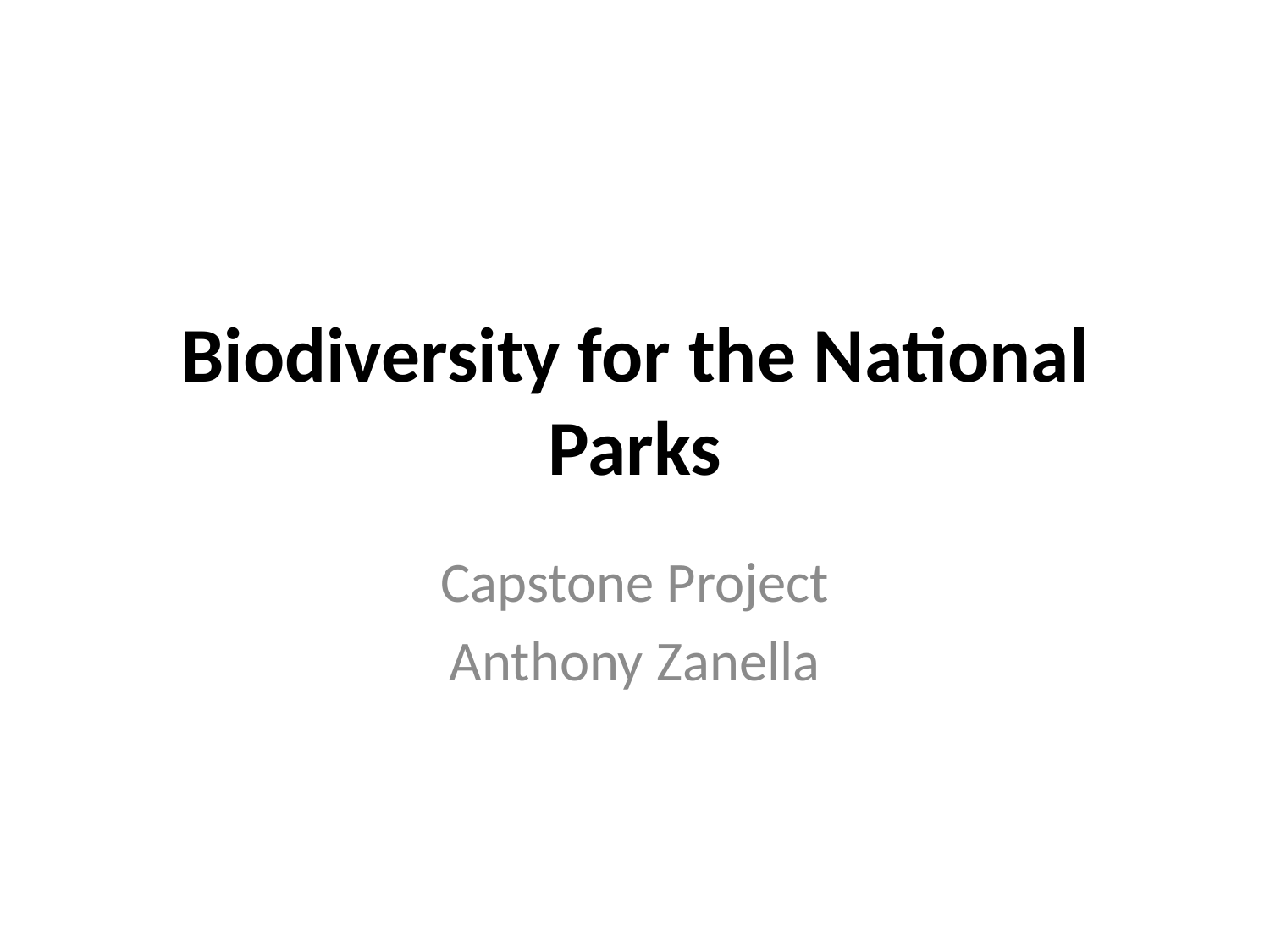

# Biodiversity for the National Parks
Capstone Project
Anthony Zanella